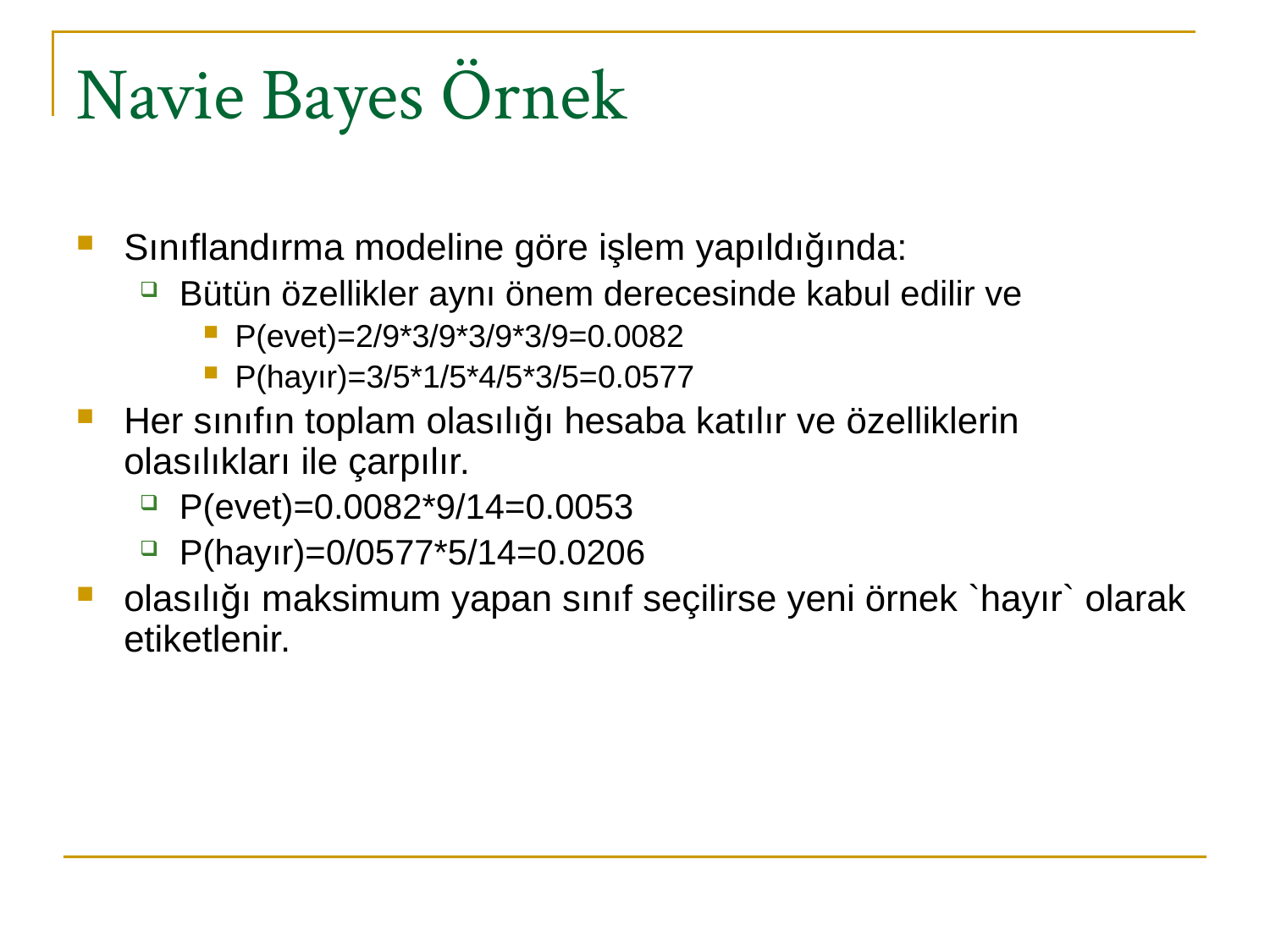

# Navie Bayes Örnek
Sınıflandırma modeline göre işlem yapıldığında:
Bütün özellikler aynı önem derecesinde kabul edilir ve
P(evet)=2/9*3/9*3/9*3/9=0.0082
P(hayır)=3/5*1/5*4/5*3/5=0.0577
Her sınıfın toplam olasılığı hesaba katılır ve özelliklerin olasılıkları ile çarpılır.
P(evet)=0.0082*9/14=0.0053
P(hayır)=0/0577*5/14=0.0206
olasılığı maksimum yapan sınıf seçilirse yeni örnek `hayır` olarak etiketlenir.